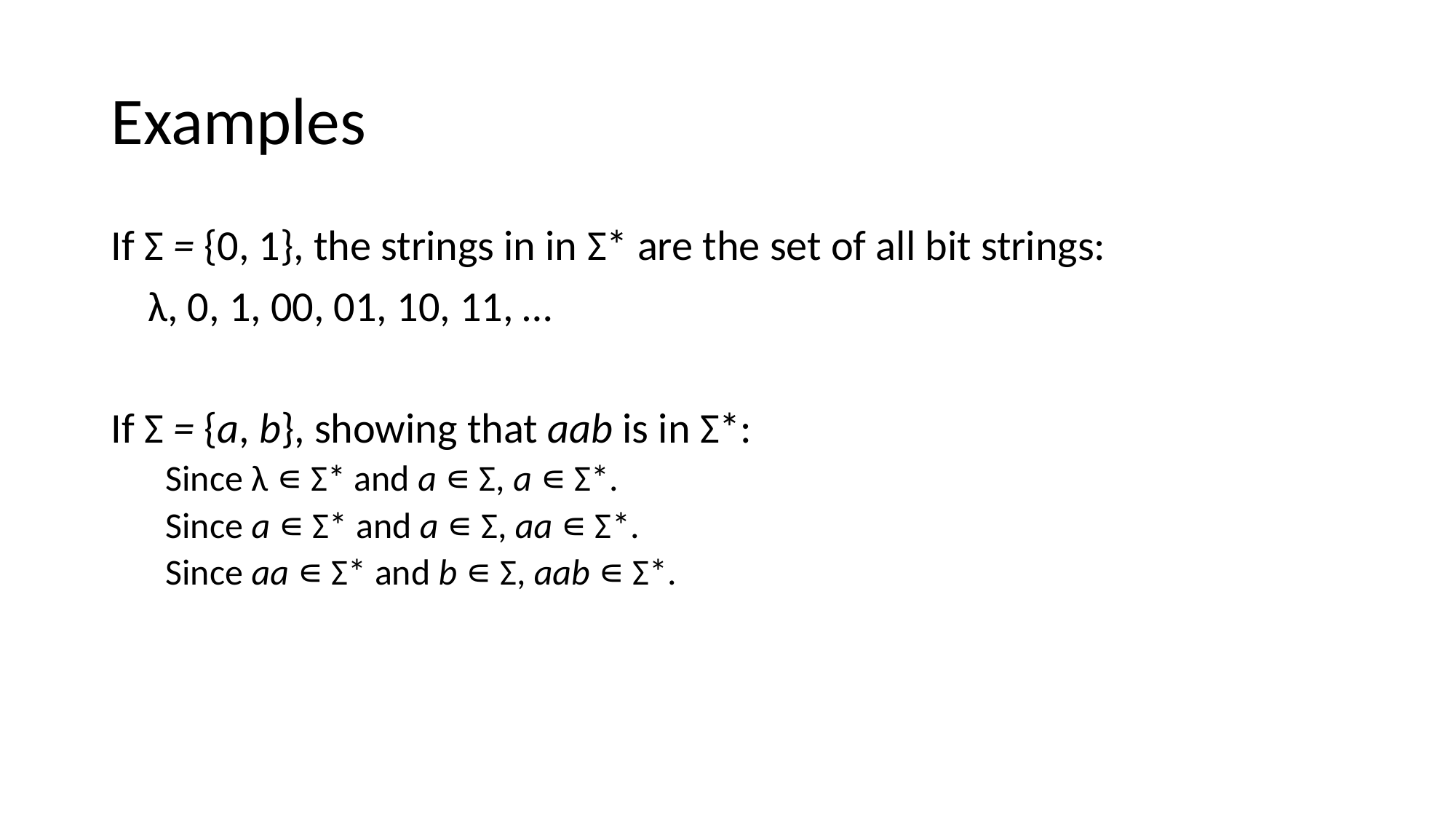

# Examples
If Σ = {0, 1}, the strings in in Σ* are the set of all bit strings:
	 λ, 0, 1, 00, 01, 10, 11, …

If Σ = {a, b}, showing that aab is in Σ*:
Since λ ∊ Σ* and a ∊ Σ, a ∊ Σ*.
Since a ∊ Σ* and a ∊ Σ, aa ∊ Σ*.
Since aa ∊ Σ* and b ∊ Σ, aab ∊ Σ*.